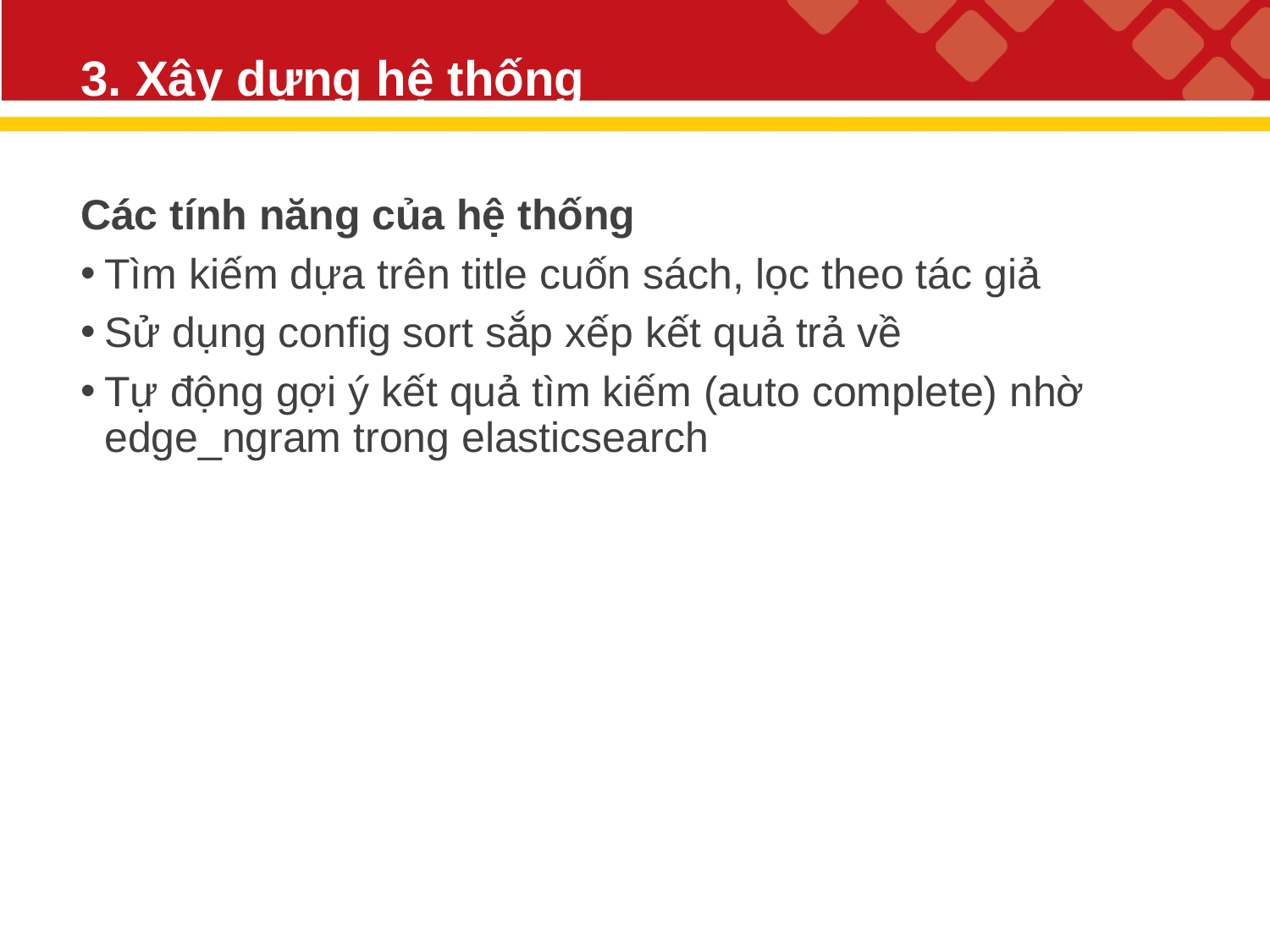

# 3. Xây dựng hệ thống
Các tính năng của hệ thống
Tìm kiếm dựa trên title cuốn sách, lọc theo tác giả
Sử dụng config sort sắp xếp kết quả trả về
Tự động gợi ý kết quả tìm kiếm (auto complete) nhờ edge_ngram trong elasticsearch